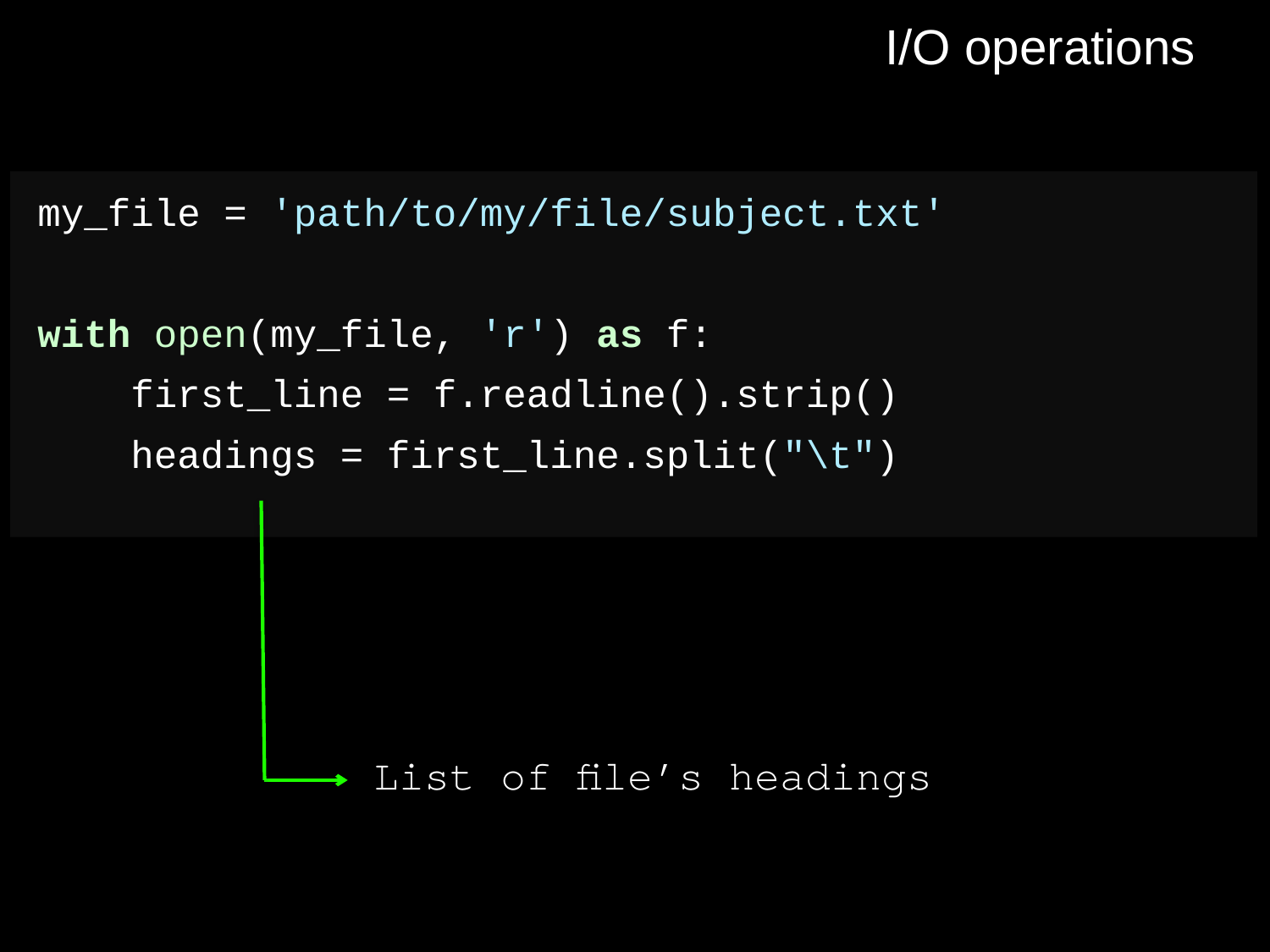

I/O operations
my_file = 'path/to/my/file/subject.txt'

with open(my_file, 'r') as f:
    first_line = f.readline().strip()
    headings = first_line.split("\t")

List of file’s headings